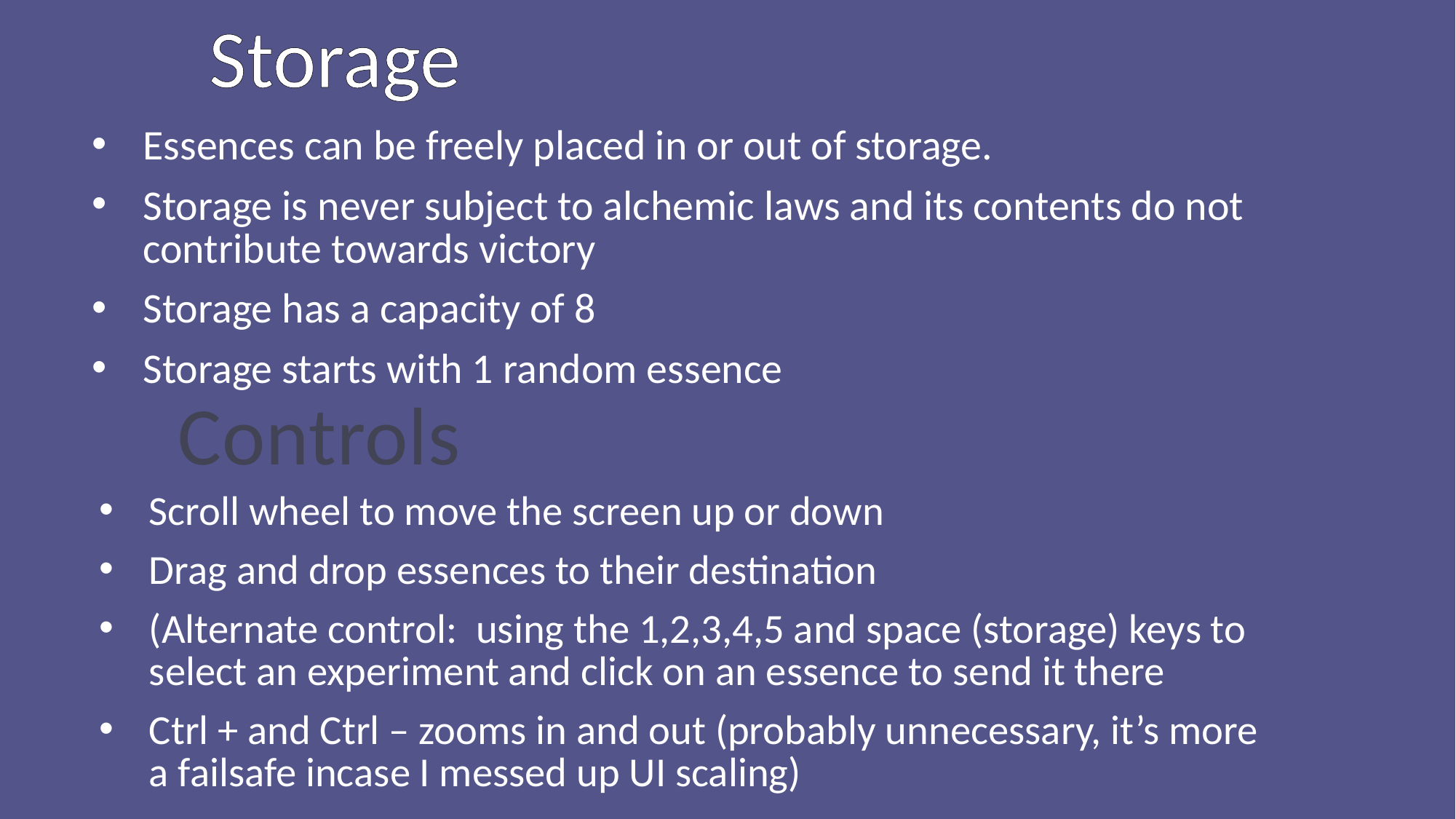

Storage

Essences can be freely placed in or out of storage.
Storage is never subject to alchemic laws and its contents do not contribute towards victory
Storage has a capacity of 8
Storage starts with 1 random essence
Controls

Scroll wheel to move the screen up or down
Drag and drop essences to their destination
(Alternate control:  using the 1,2,3,4,5 and space (storage) keys to select an experiment and click on an essence to send it there
Ctrl + and Ctrl – zooms in and out (probably unnecessary, it’s more a failsafe incase I messed up UI scaling)